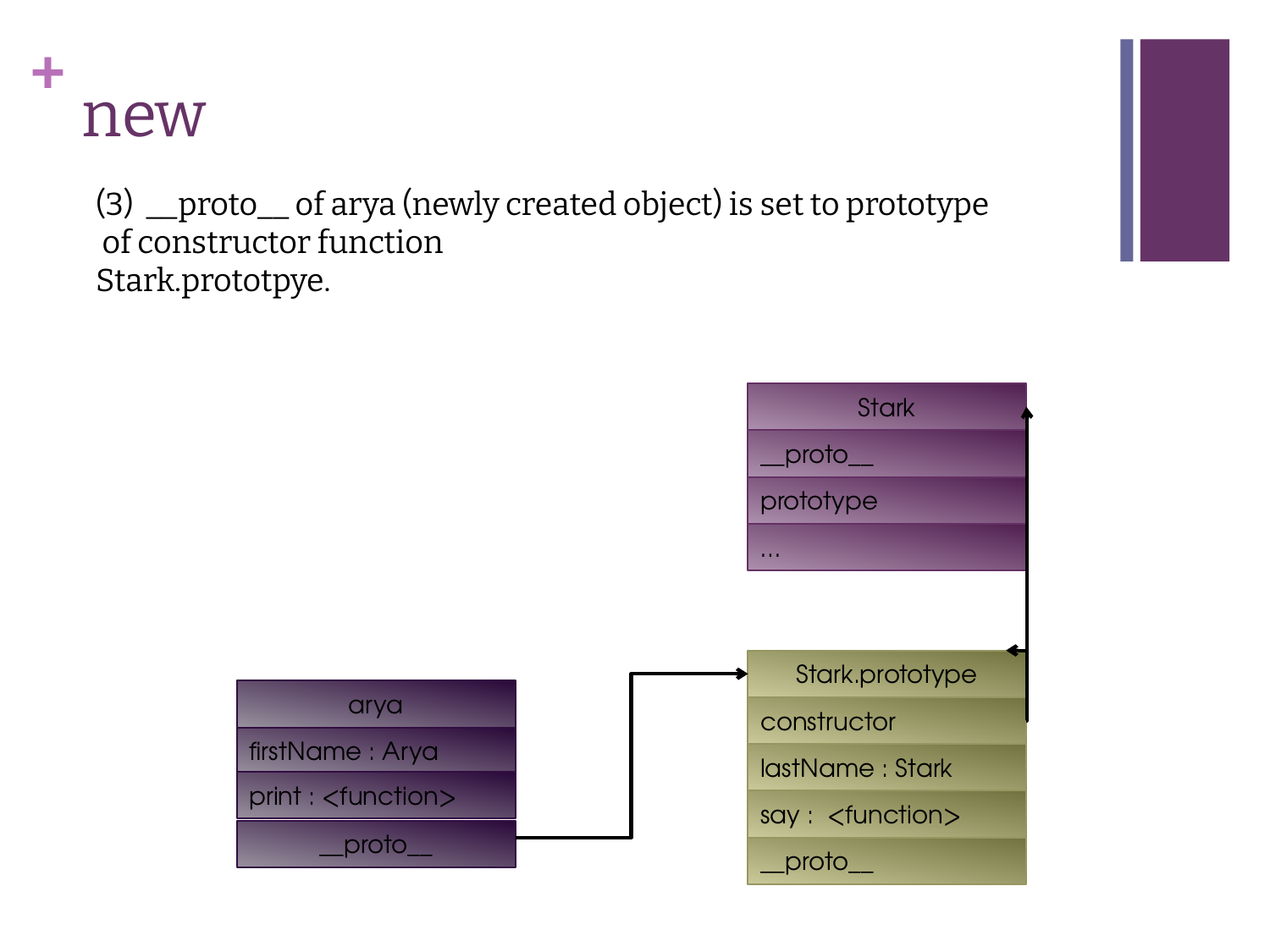

# new
(3)  __proto__ of arya (newly created object) is set to prototype
 of constructor function
Stark.prototpye.
Stark
__proto__
prototype
…
Stark.prototype
arya
constructor
firstName : Arya
lastName : Stark
print : <function>
say :  <function>
__proto__
__proto__